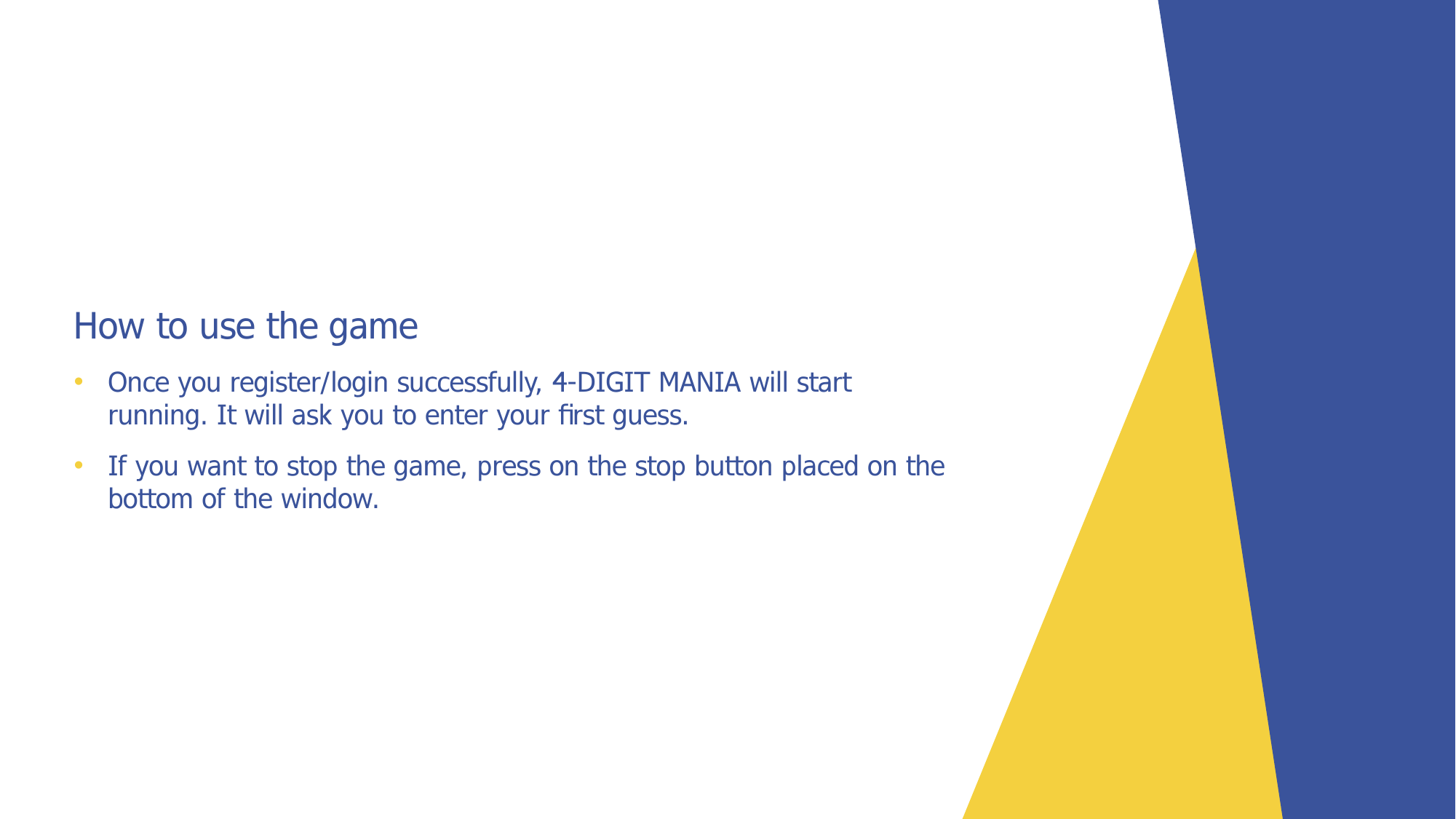

How to use the game
Once you register/login successfully, 4-DIGIT MANIA will start running. It will ask you to enter your first guess.
If you want to stop the game, press on the stop button placed on the bottom of the window.